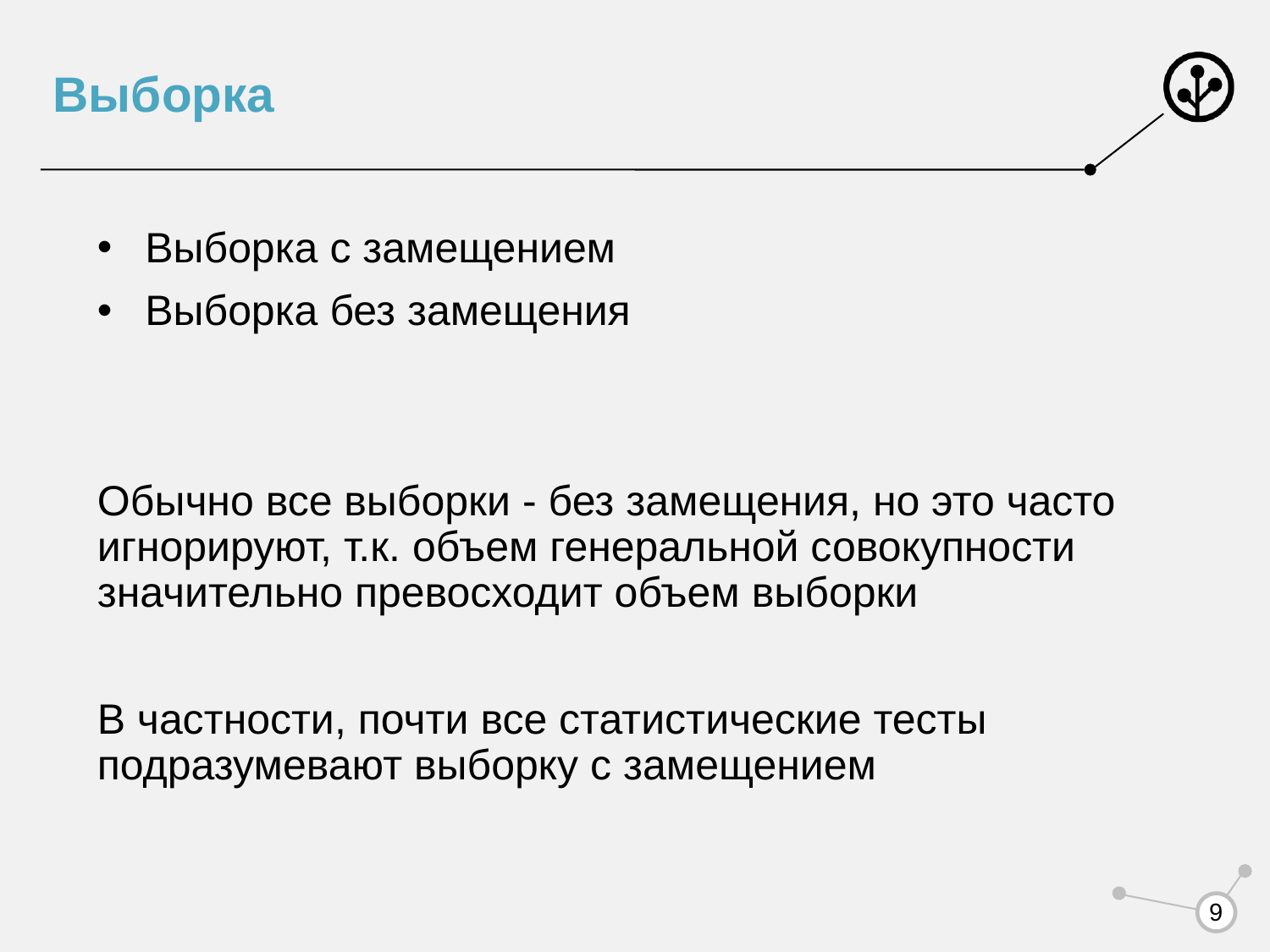

# Выборка
Выборка с замещением
Выборка без замещения

Обычно все выборки - без замещения, но это часто игнорируют, т.к. объем генеральной совокупности значительно превосходит объем выборки

В частности, почти все статистические тесты подразумевают выборку с замещением
9